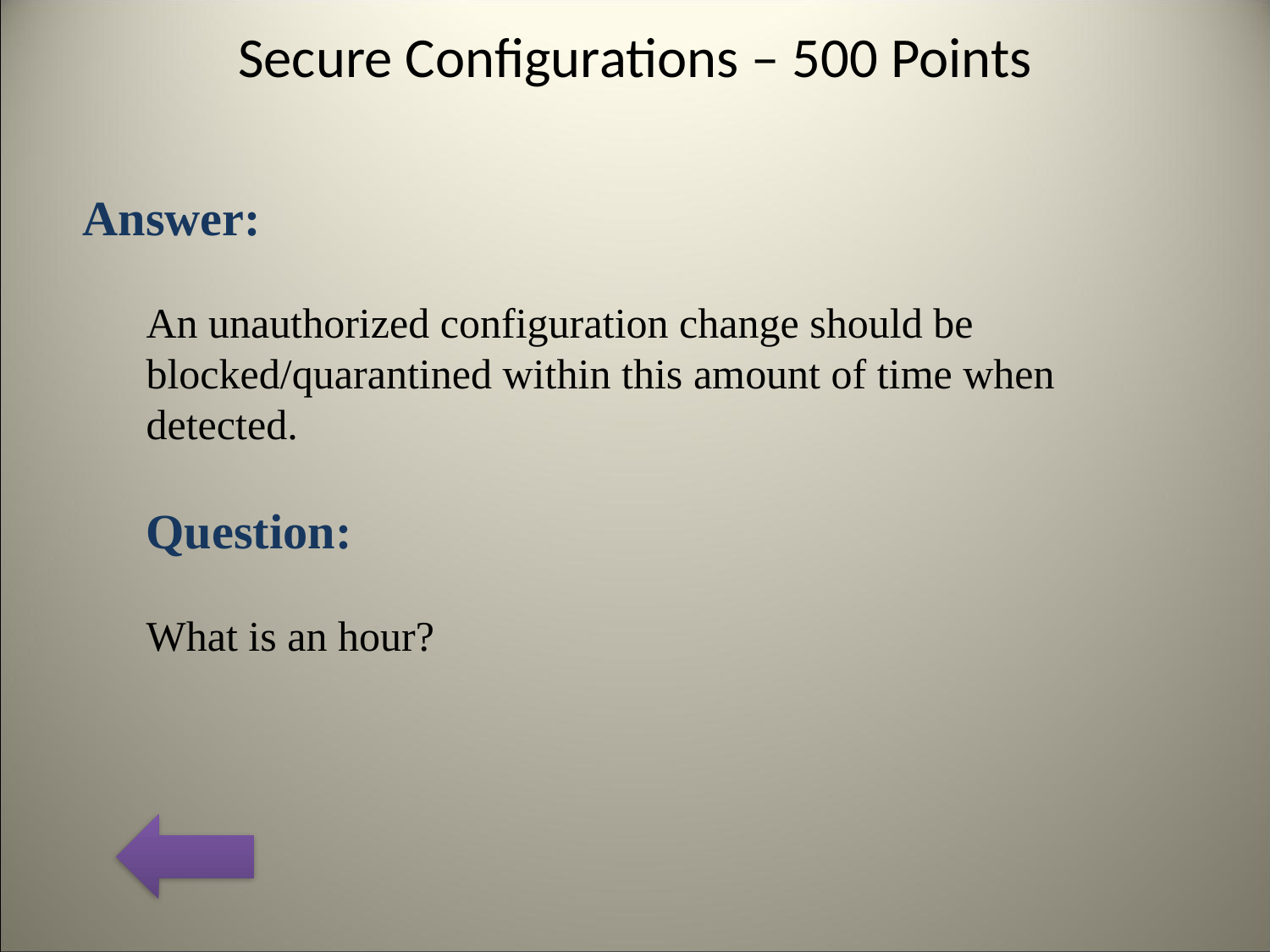

# Secure Configurations – 500 Points
Answer:

An unauthorized configuration change should be blocked/quarantined within this amount of time when detected.

Question:

What is an hour?